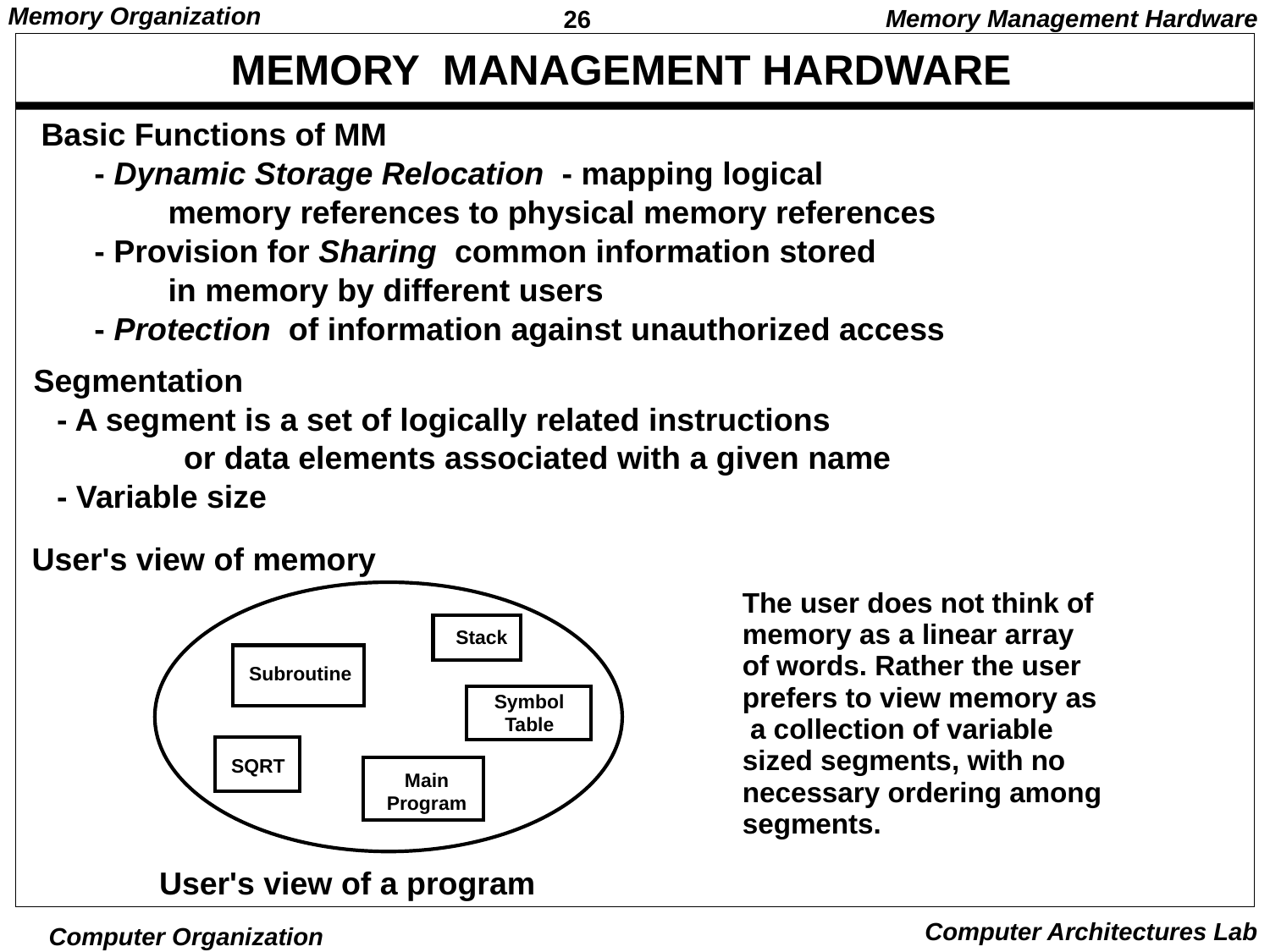

Memory Management Hardware
# MEMORY  MANAGEMENT HARDWARE
Basic Functions of MM
      - Dynamic Storage Relocation  - mapping logical
        	memory references to physical memory references
      - Provision for Sharing  common information stored
        	in memory by different users
      - Protection  of information against unauthorized access
Segmentation
- A segment is a set of logically related instructions
  	or data elements associated with a given name
- Variable size
User's view of memory

The user does not think of
memory as a linear array
of words. Rather the user
prefers to view memory as
 a collection of variable
sized segments, with no
necessary ordering among
segments.

Stack

Subroutine

Symbol
Table

SQRT

Main
Program
User's view of a program